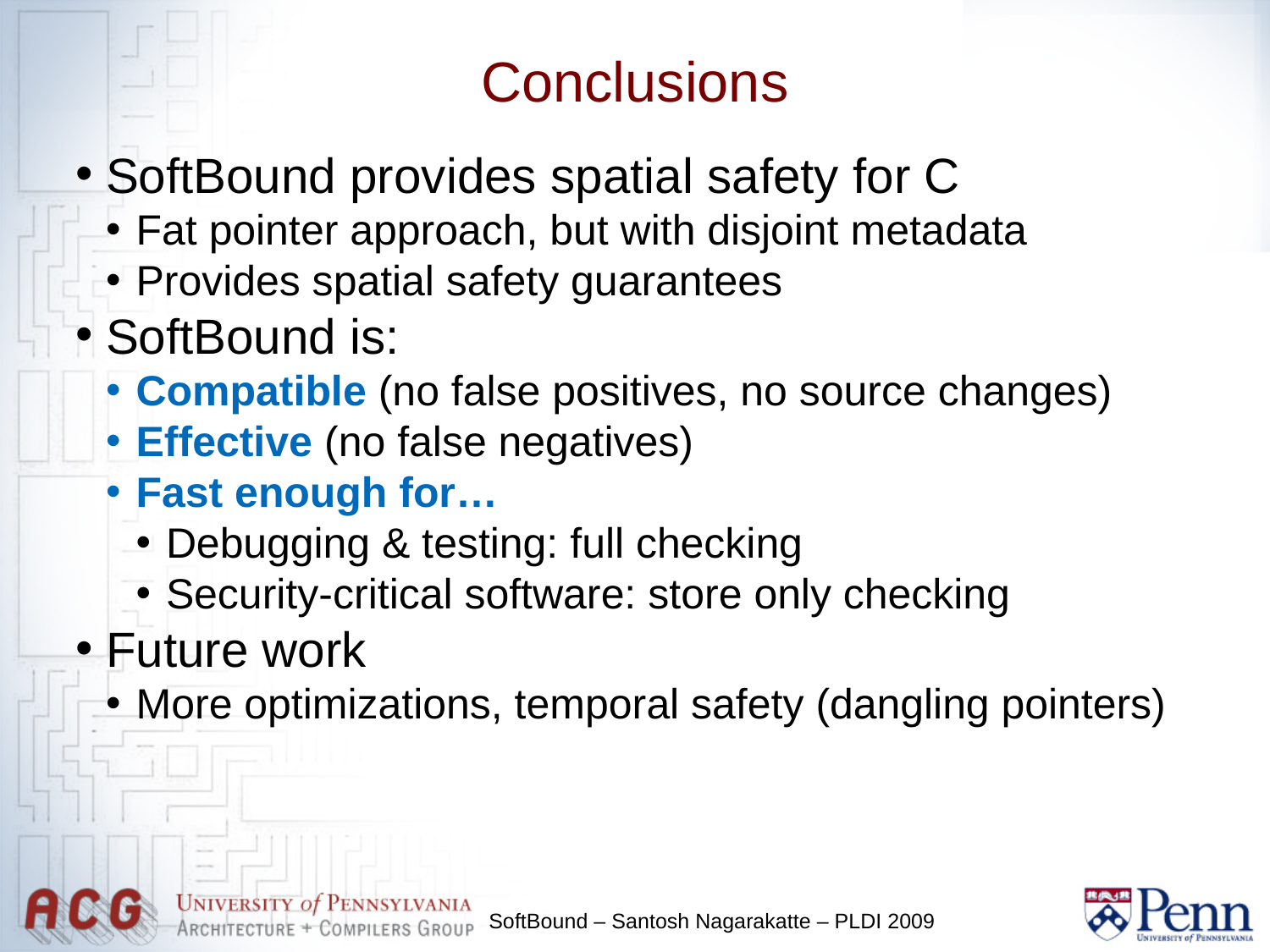

Conclusions
SoftBound provides spatial safety for C
Fat pointer approach, but with disjoint metadata
Provides spatial safety guarantees
SoftBound is:
Compatible (no false positives, no source changes)
Effective (no false negatives)
Fast enough for…
Debugging & testing: full checking
Security-critical software: store only checking
Future work
More optimizations, temporal safety (dangling pointers)

SoftBound – Santosh Nagarakatte – PLDI 2009